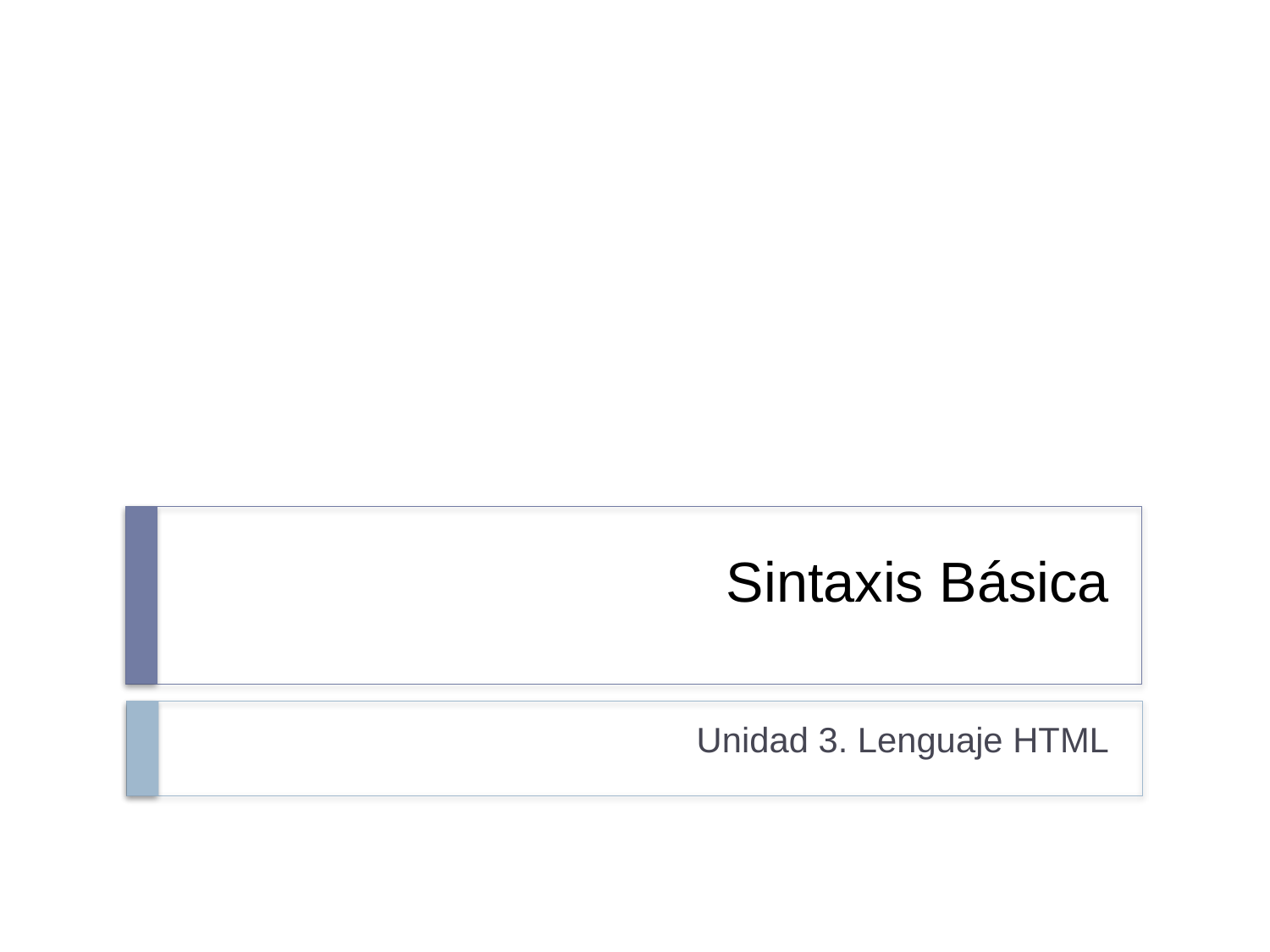

# Sintaxis Básica
Unidad 3. Lenguaje HTML